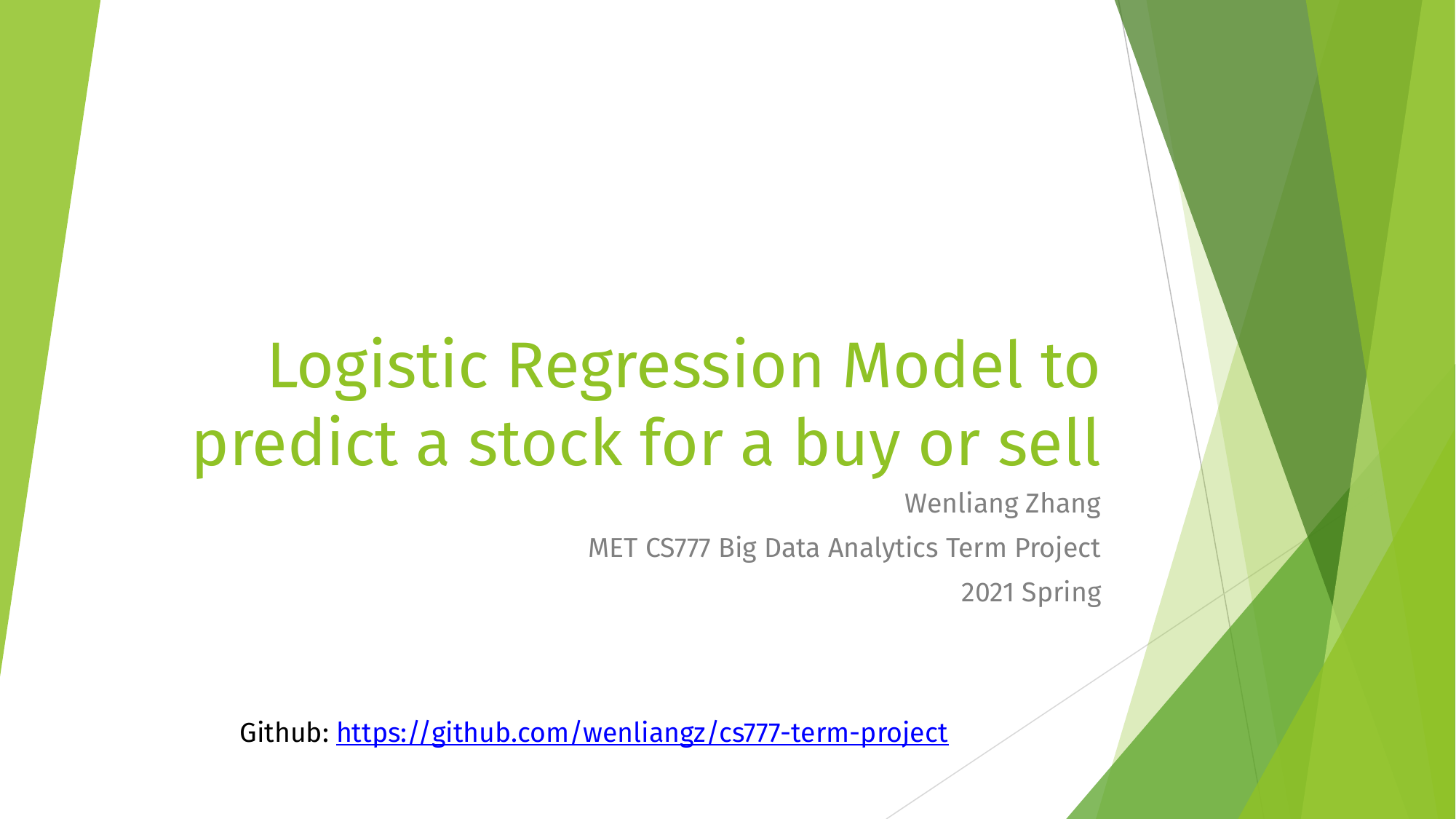

# Logistic Regression Model to predict a stock for a buy or sell
Wenliang Zhang
MET CS777 Big Data Analytics Term Project
2021 Spring
Github: https://github.com/wenliangz/cs777-term-project